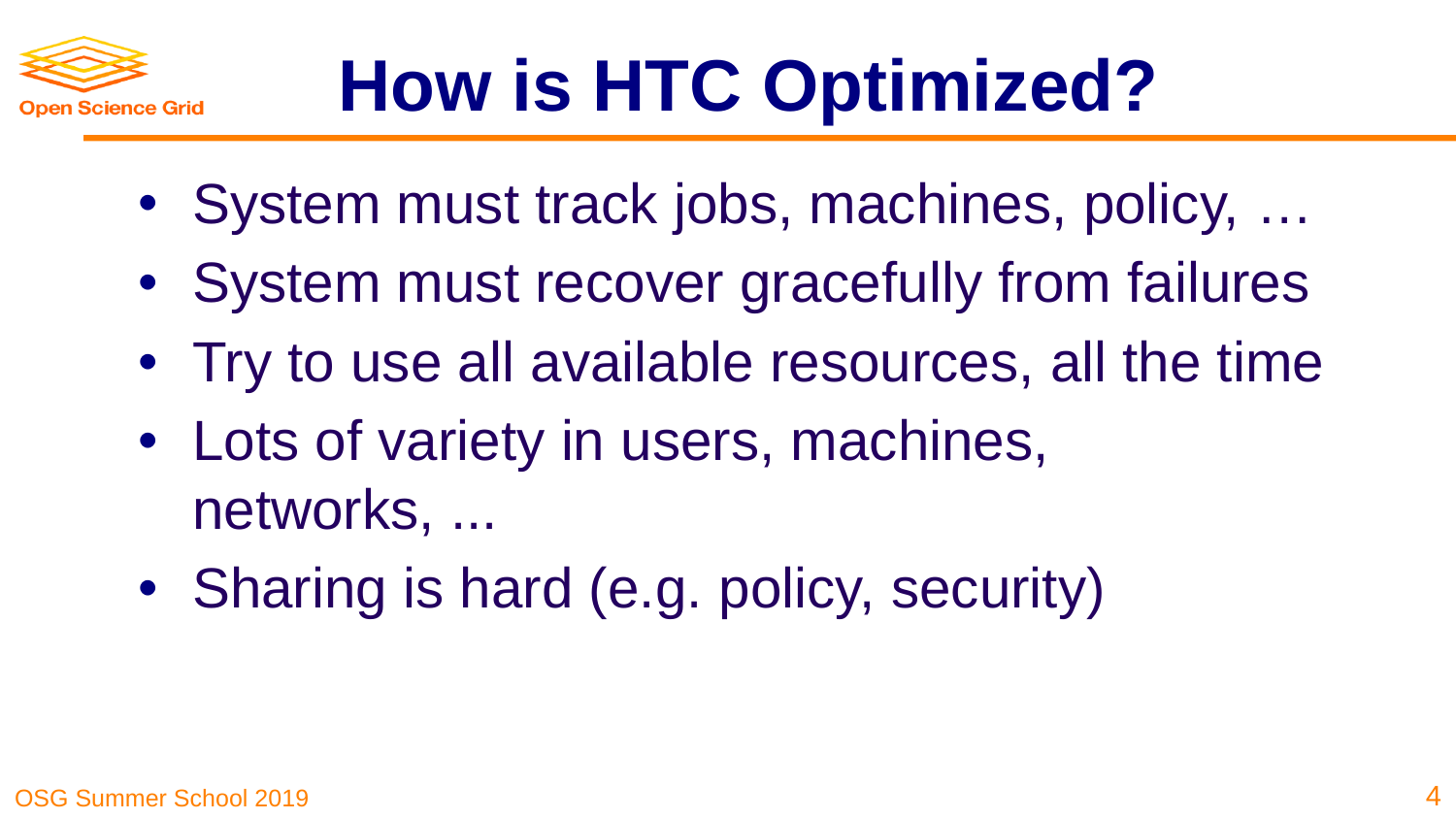

# How is HTC Optimized?
System must track jobs, machines, policy, …
System must recover gracefully from failures
Try to use all available resources, all the time
Lots of variety in users, machines, networks, ...
Sharing is hard (e.g. policy, security)
4